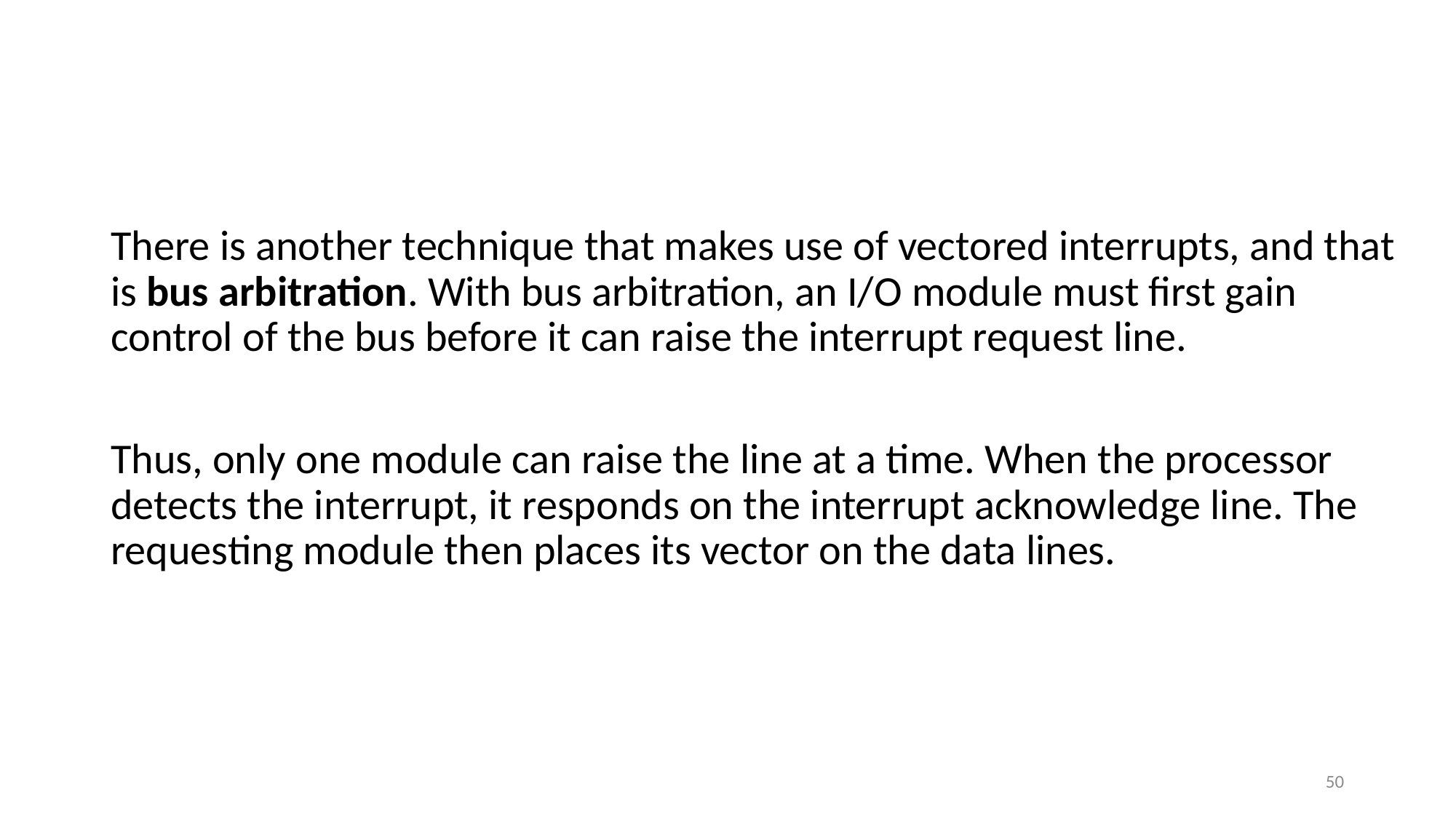

#
There is another technique that makes use of vectored interrupts, and that is bus arbitration. With bus arbitration, an I/O module must first gain control of the bus before it can raise the interrupt request line.

Thus, only one module can raise the line at a time. When the processor detects the interrupt, it responds on the interrupt acknowledge line. The requesting module then places its vector on the data lines.
50